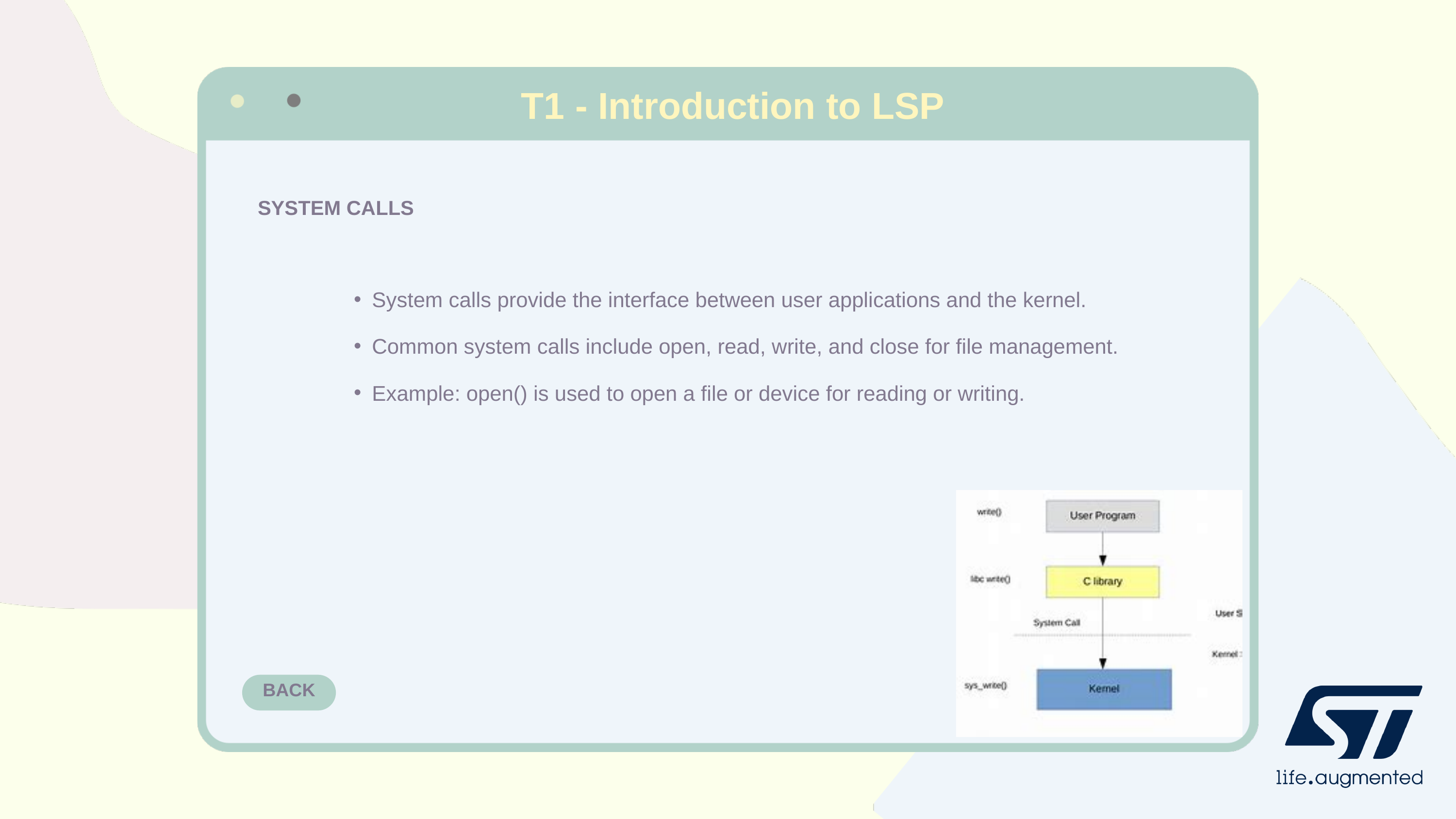

T1 - Introduction to LSP
SYSTEM CALLS

System calls provide the interface between user applications and the kernel.
Common system calls include open, read, write, and close for file management.
Example: open() is used to open a file or device for reading or writing.

BACK

NEXT